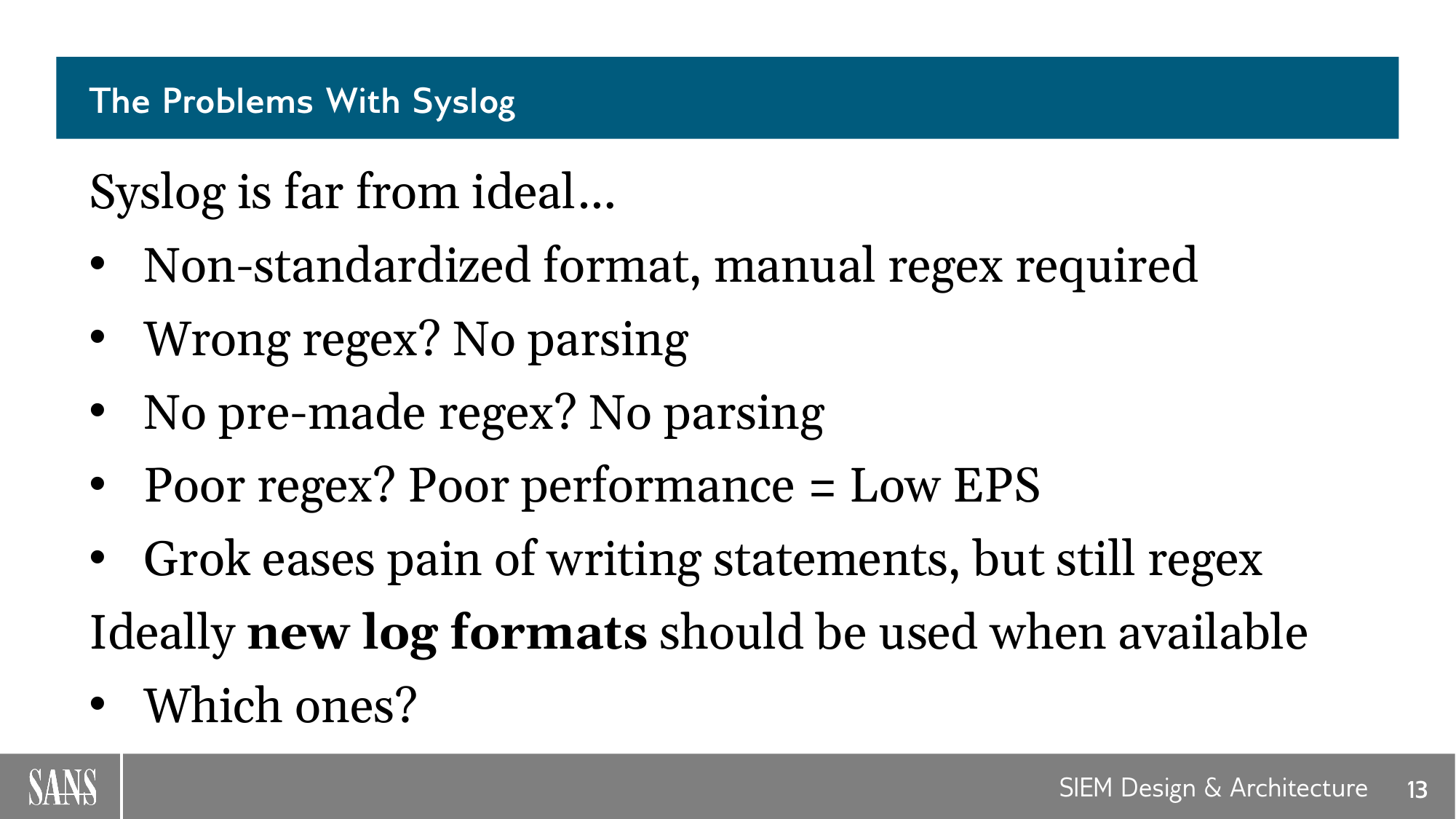

# The Problems With Syslog
Syslog is far from ideal…
Non-standardized format, manual regex required
Wrong regex? No parsing
No pre-made regex? No parsing
Poor regex? Poor performance = Low EPS
Grok eases pain of writing statements, but still regex
Ideally new log formats should be used when available
Which ones?